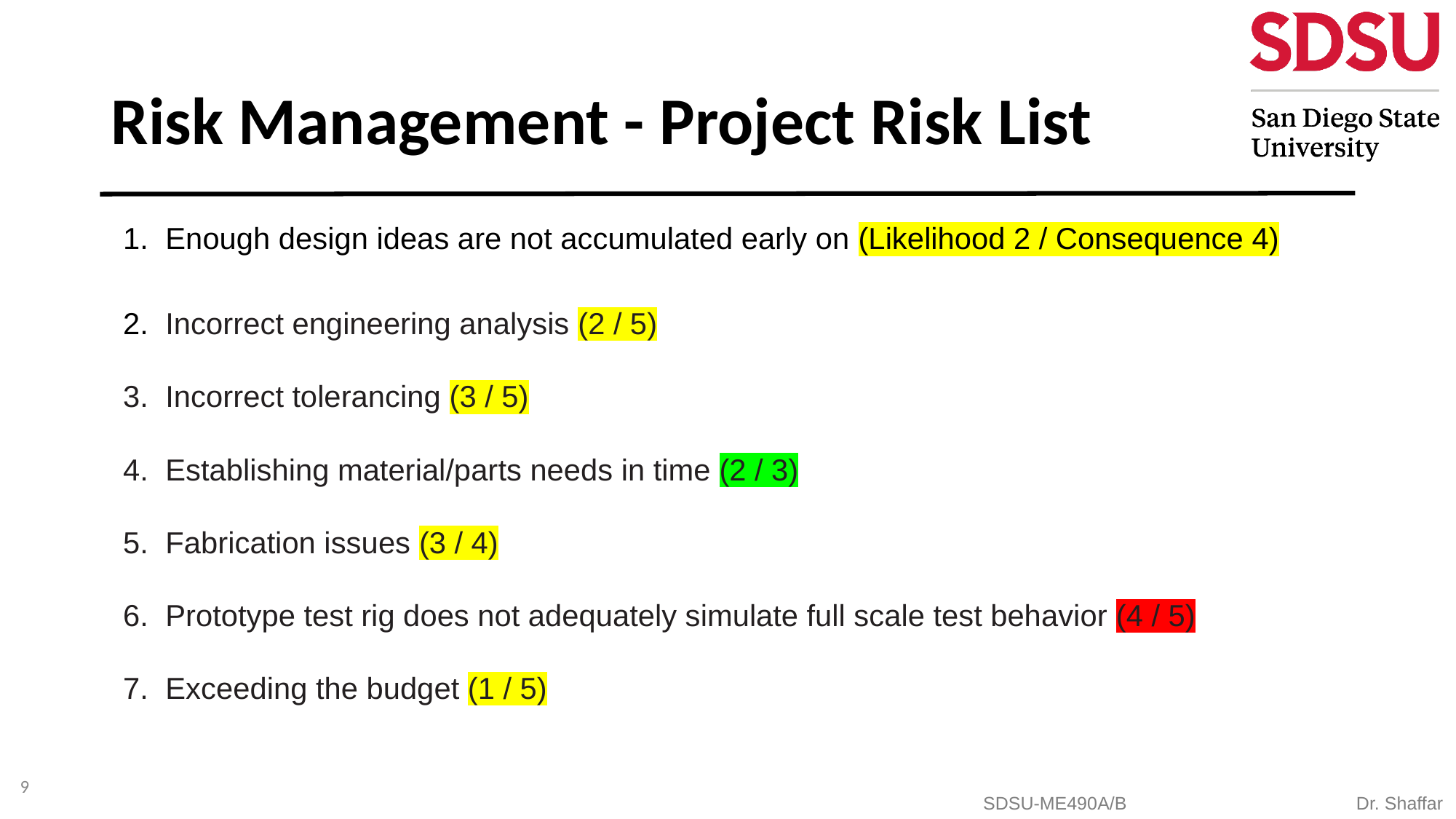

# Risk Management - Project Risk List
Enough design ideas are not accumulated early on (Likelihood 2 / Consequence 4)

Incorrect engineering analysis (2 / 5)

Incorrect tolerancing (3 / 5)

Establishing material/parts needs in time (2 / 3)

Fabrication issues (3 / 4)

Prototype test rig does not adequately simulate full scale test behavior (4 / 5)

Exceeding the budget (1 / 5)